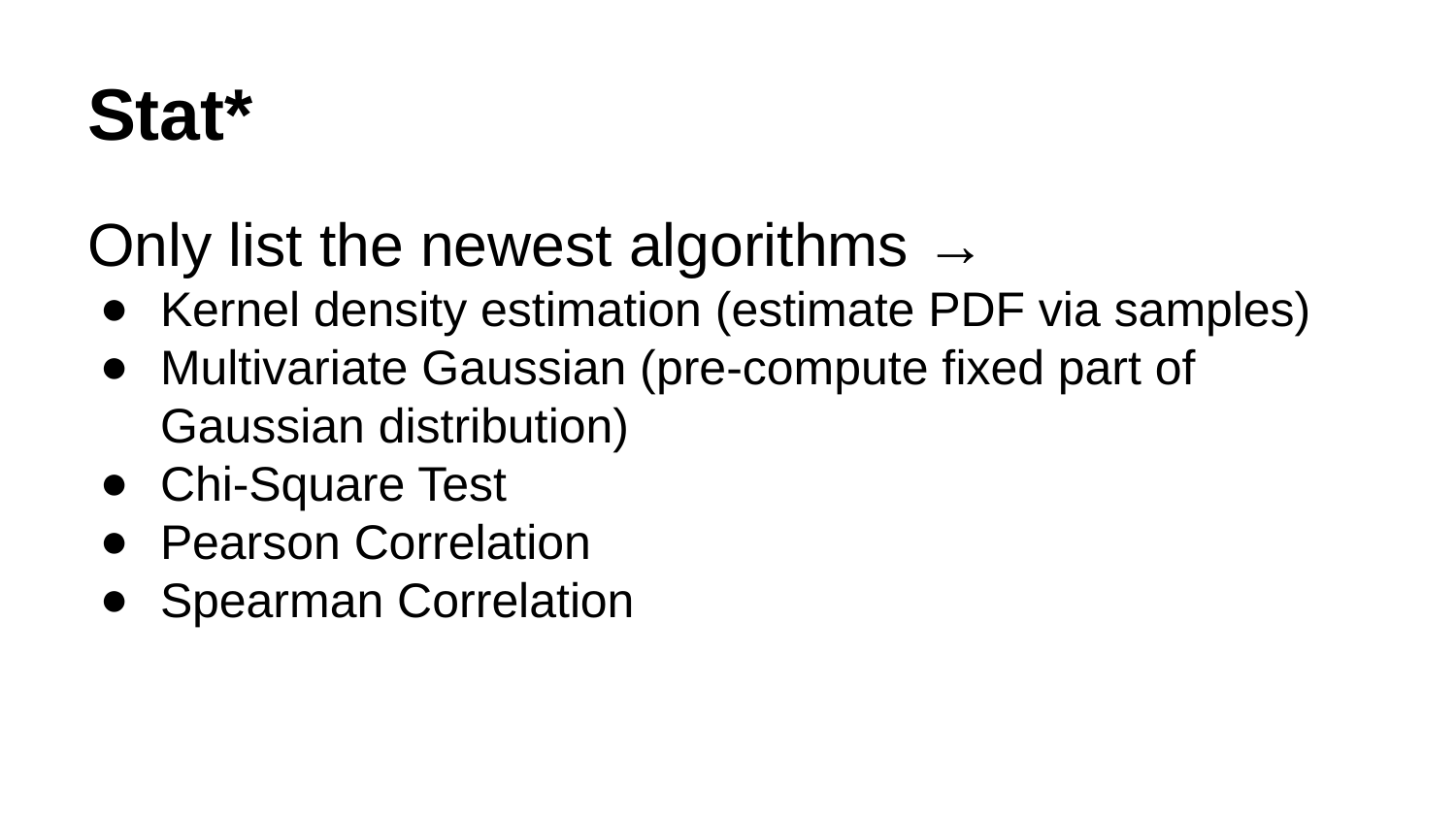

# Stat*
Only list the newest algorithms →
Kernel density estimation (estimate PDF via samples)
Multivariate Gaussian (pre-compute fixed part of Gaussian distribution)
Chi-Square Test
Pearson Correlation
Spearman Correlation